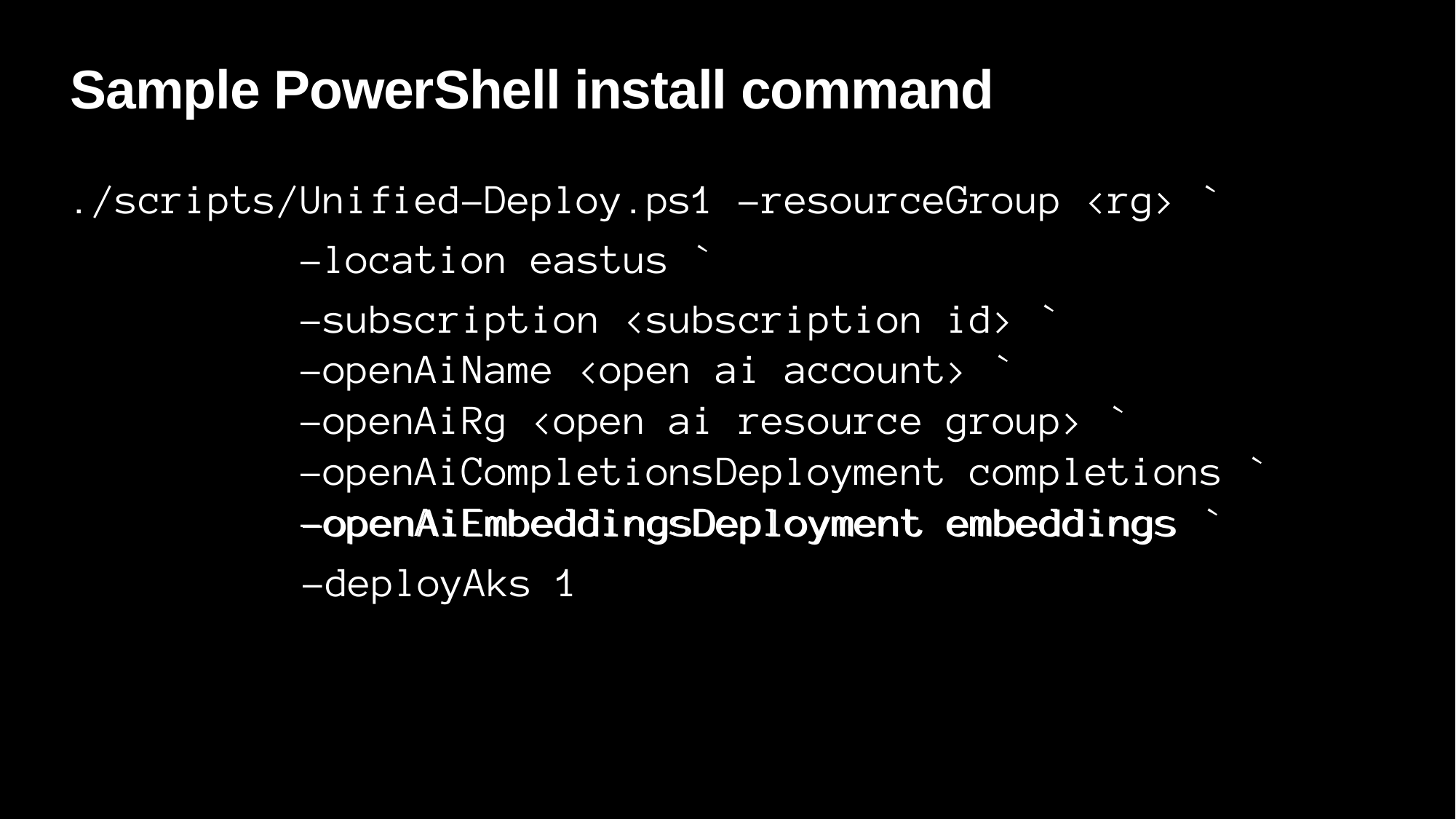

# Sample PowerShell install command
./scripts/Unified-Deploy.ps1 -resourceGroup <rg> `
          -location eastus `
          -subscription <subscription id> `
          -openAiName <open ai account> `
          -openAiRg <open ai resource group> `
          -openAiCompletionsDeployment completions `
          -openAiEmbeddingsDeployment embeddings
-openAiEmbeddingsDeployment embeddings `
-deployAks 1